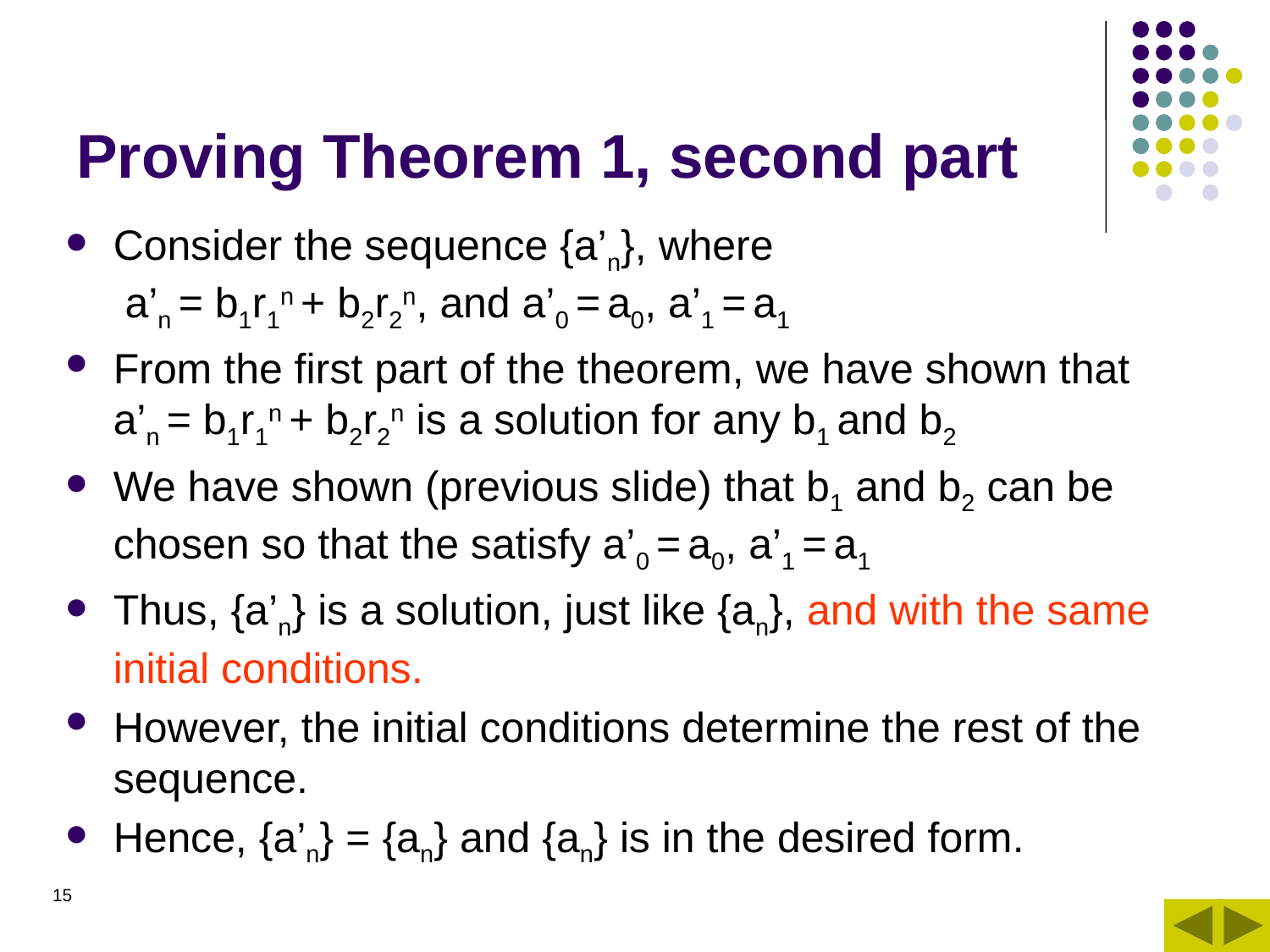

# Proving Theorem 1, second part
Consider the sequence {a’n}, where
 a’n = b1r1n + b2r2n, and a’0 = a0, a’1 = a1
From the first part of the theorem, we have shown that a’n = b1r1n + b2r2n is a solution for any b1 and b2
We have shown (previous slide) that b1 and b2 can be chosen so that the satisfy a’0 = a0, a’1 = a1
Thus, {a’n} is a solution, just like {an}, and with the same initial conditions.
However, the initial conditions determine the rest of the sequence.
Hence, {a’n} = {an} and {an} is in the desired form.
15